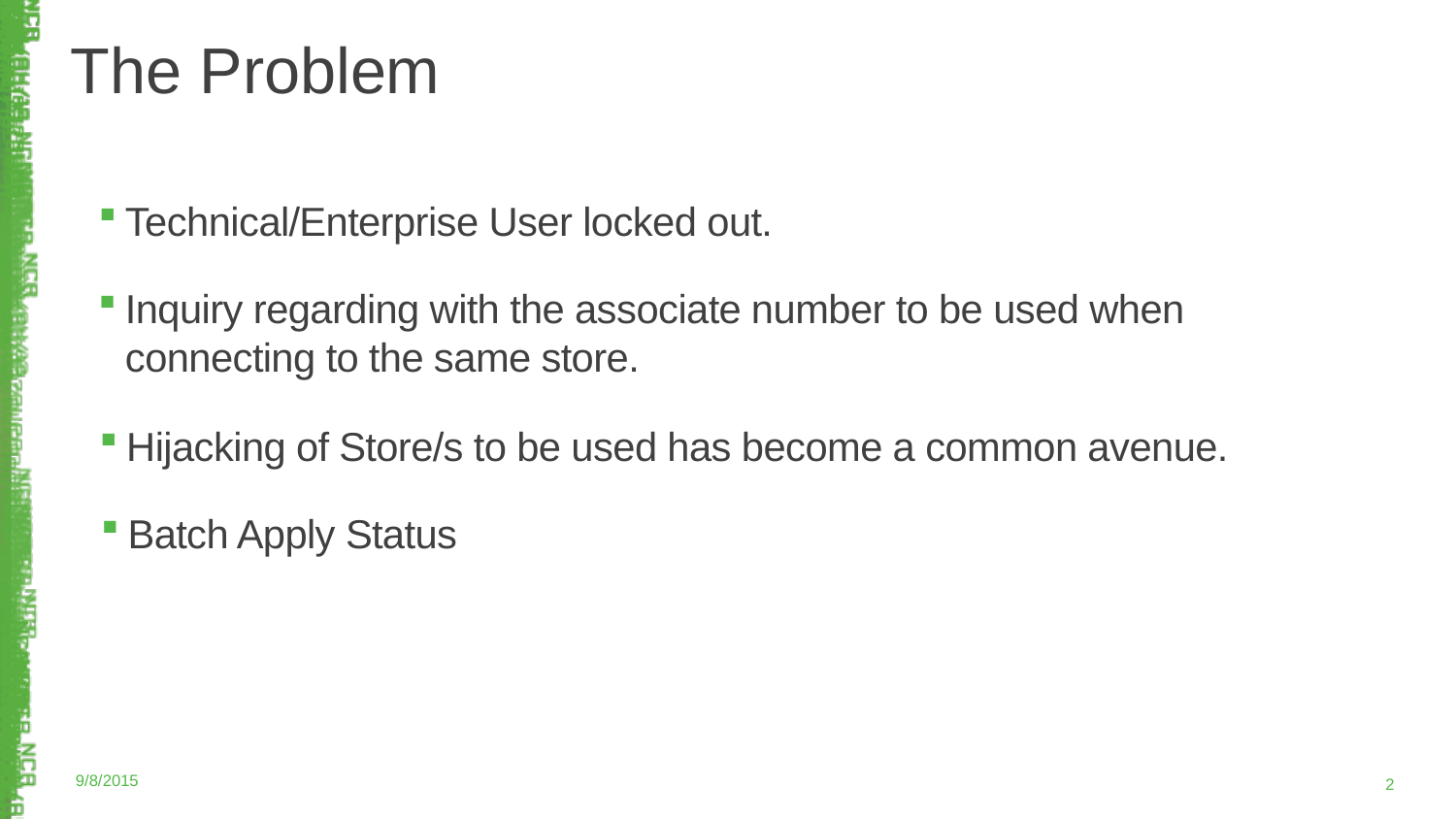

# The Problem
Technical/Enterprise User locked out.
Inquiry regarding with the associate number to be used when connecting to the same store.
Hijacking of Store/s to be used has become a common avenue.
Batch Apply Status
9/8/2015

2